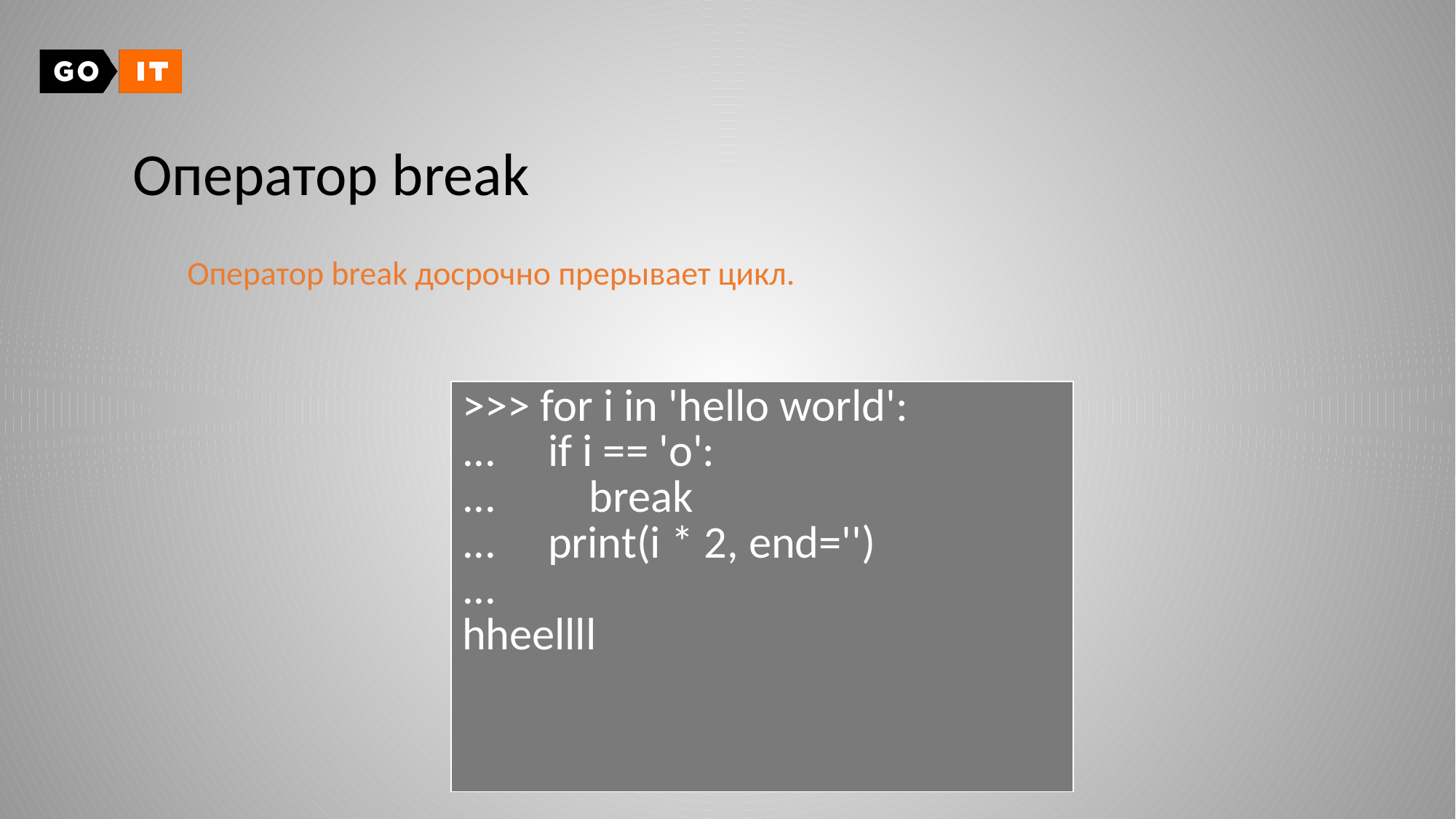

# Оператор break
Оператор break досрочно прерывает цикл.
| >>> for i in 'hello world': ... if i == 'o': ... break ... print(i \* 2, end='') ... hheellll |
| --- |